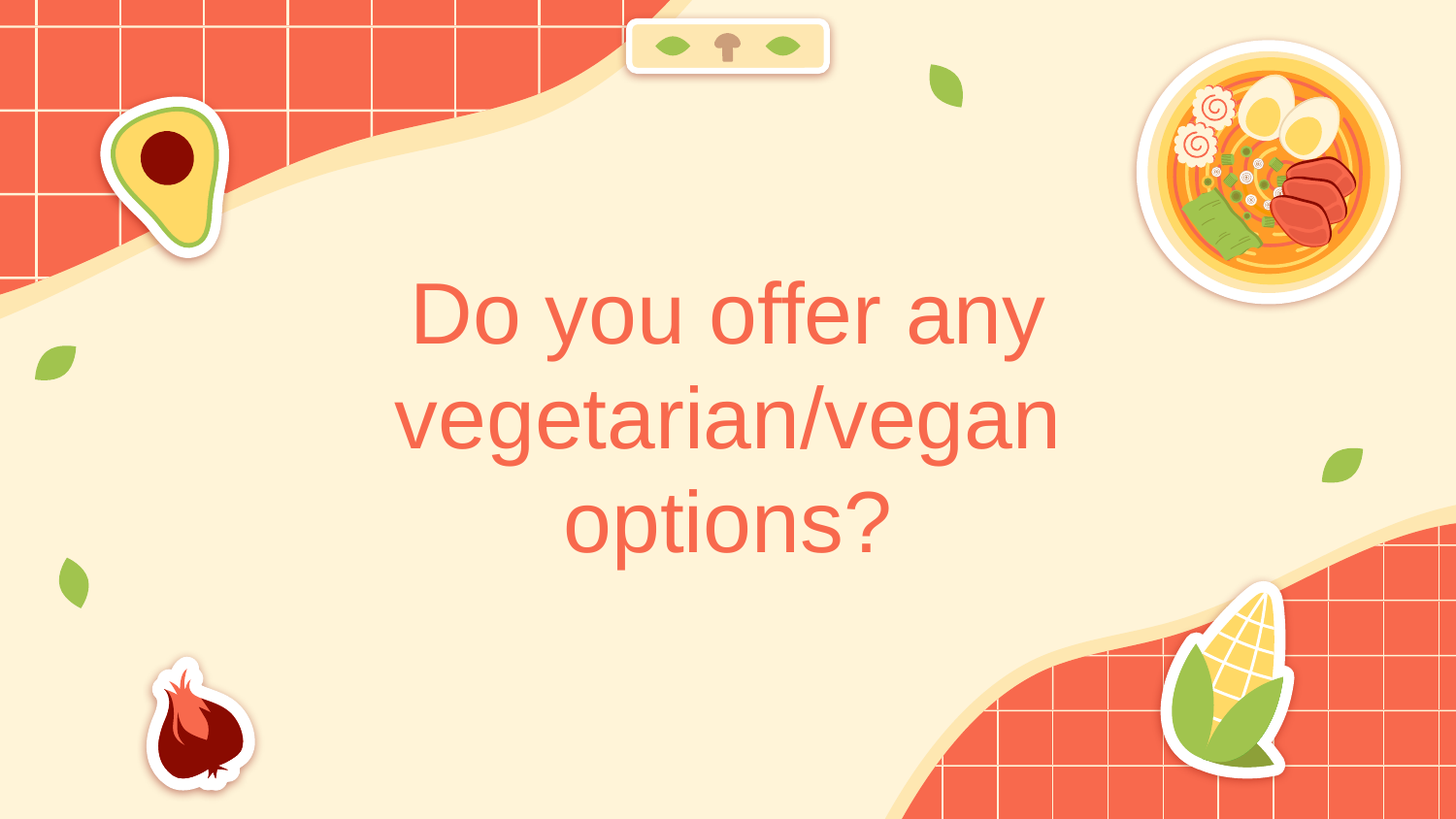

# Do you offer any vegetarian/vegan options?